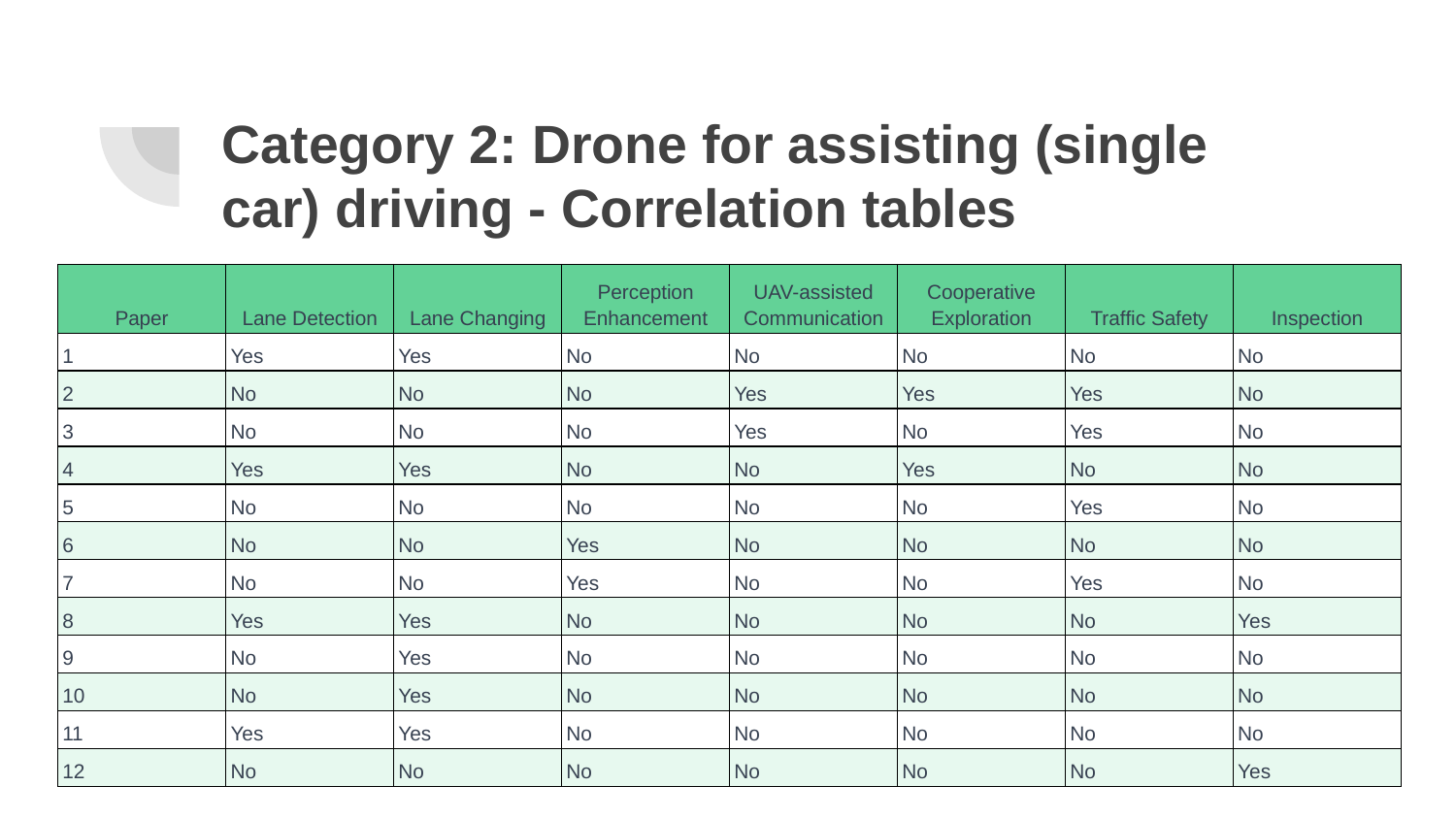

# Category 2: Drone for assisting (single car) driving - Correlation tables

| Paper | Lane Detection | Lane Changing | Perception Enhancement | UAV-assisted Communication | Cooperative Exploration | Traffic Safety | Inspection |
| --- | --- | --- | --- | --- | --- | --- | --- |
| 1 | Yes | Yes | No | No | No | No | No |
| 2 | No | No | No | Yes | Yes | Yes | No |
| 3 | No | No | No | Yes | No | Yes | No |
| 4 | Yes | Yes | No | No | Yes | No | No |
| 5 | No | No | No | No | No | Yes | No |
| 6 | No | No | Yes | No | No | No | No |
| 7 | No | No | Yes | No | No | Yes | No |
| 8 | Yes | Yes | No | No | No | No | Yes |
| 9 | No | Yes | No | No | No | No | No |
| 10 | No | Yes | No | No | No | No | No |
| 11 | Yes | Yes | No | No | No | No | No |
| 12 | No | No | No | No | No | No | Yes |